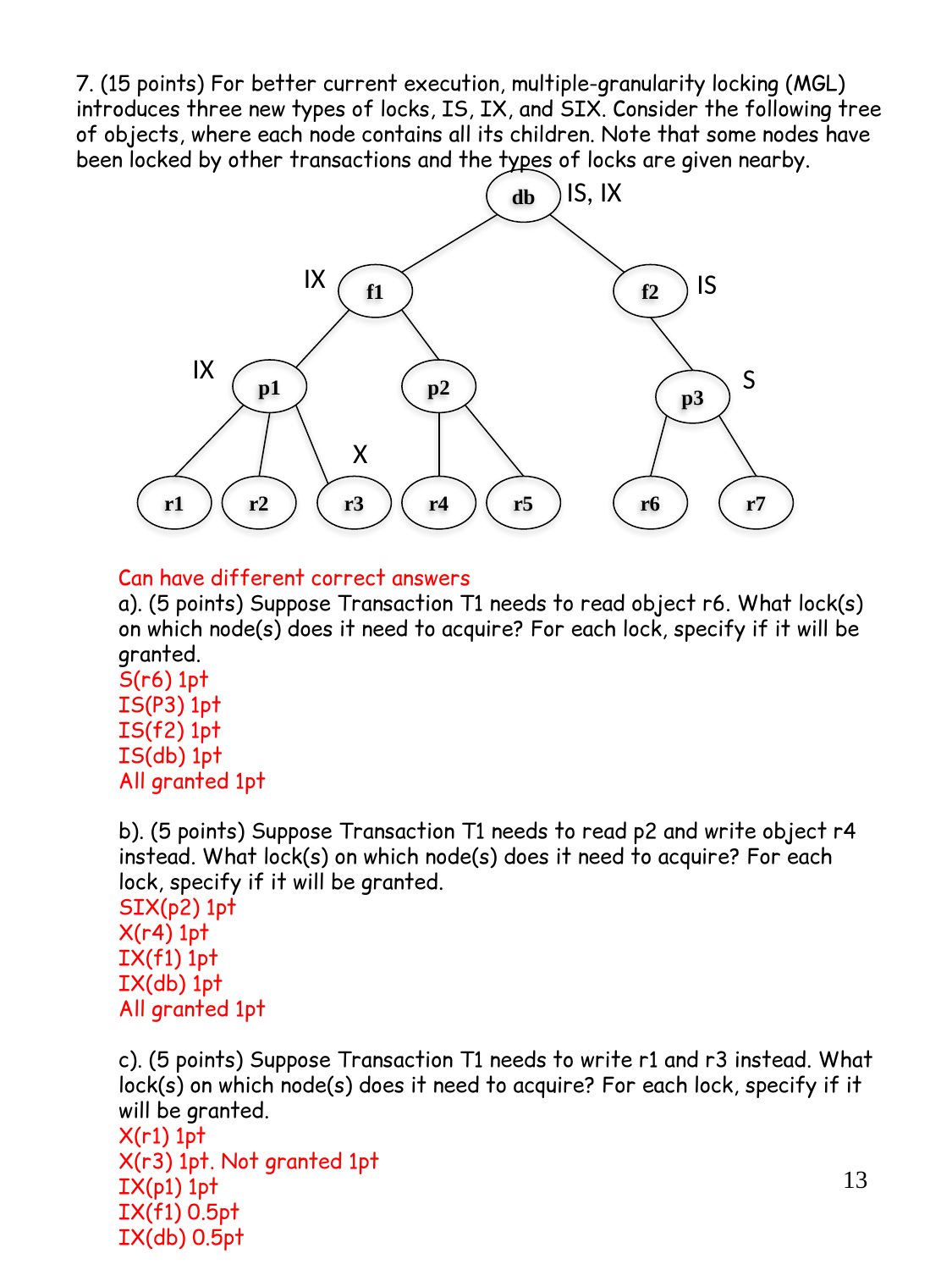

7. (15 points) For better current execution, multiple-granularity locking (MGL) introduces three new types of locks, IS, IX, and SIX. Consider the following tree of objects, where each node contains all its children. Note that some nodes have been locked by other transactions and the types of locks are given nearby.
IS, IX
db
IX
IS
f1
f2
IX
S
p1
p2
p3
X
r1
r2
r3
r4
r5
r6
r7
Can have different correct answers
a). (5 points) Suppose Transaction T1 needs to read object r6. What lock(s) on which node(s) does it need to acquire? For each lock, specify if it will be granted.
S(r6) 1pt
IS(P3) 1pt
IS(f2) 1pt
IS(db) 1pt
All granted 1pt

b). (5 points) Suppose Transaction T1 needs to read p2 and write object r4 instead. What lock(s) on which node(s) does it need to acquire? For each lock, specify if it will be granted.
SIX(p2) 1pt
X(r4) 1pt
IX(f1) 1pt
IX(db) 1pt
All granted 1pt

c). (5 points) Suppose Transaction T1 needs to write r1 and r3 instead. What lock(s) on which node(s) does it need to acquire? For each lock, specify if it will be granted.
X(r1) 1pt
X(r3) 1pt. Not granted 1pt
IX(p1) 1pt
IX(f1) 0.5pt
IX(db) 0.5pt

13